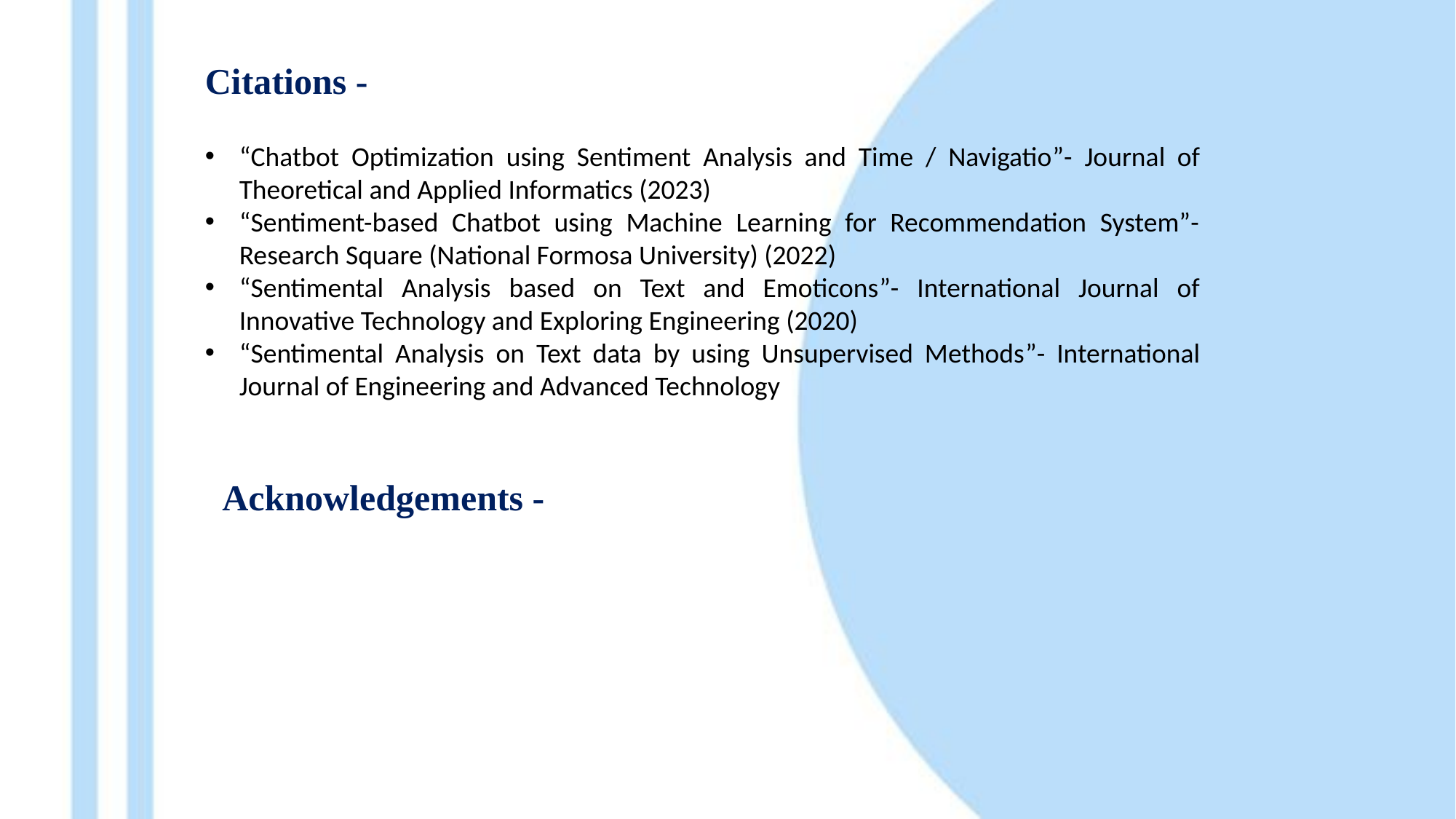

Citations -
“Chatbot Optimization using Sentiment Analysis and Time / Navigatio”- Journal of Theoretical and Applied Informatics (2023)
“Sentiment-based Chatbot using Machine Learning for Recommendation System”- Research Square (National Formosa University) (2022)
“Sentimental Analysis based on Text and Emoticons”- International Journal of Innovative Technology and Exploring Engineering (2020)
“Sentimental Analysis on Text data by using Unsupervised Methods”- International Journal of Engineering and Advanced Technology
Acknowledgements -